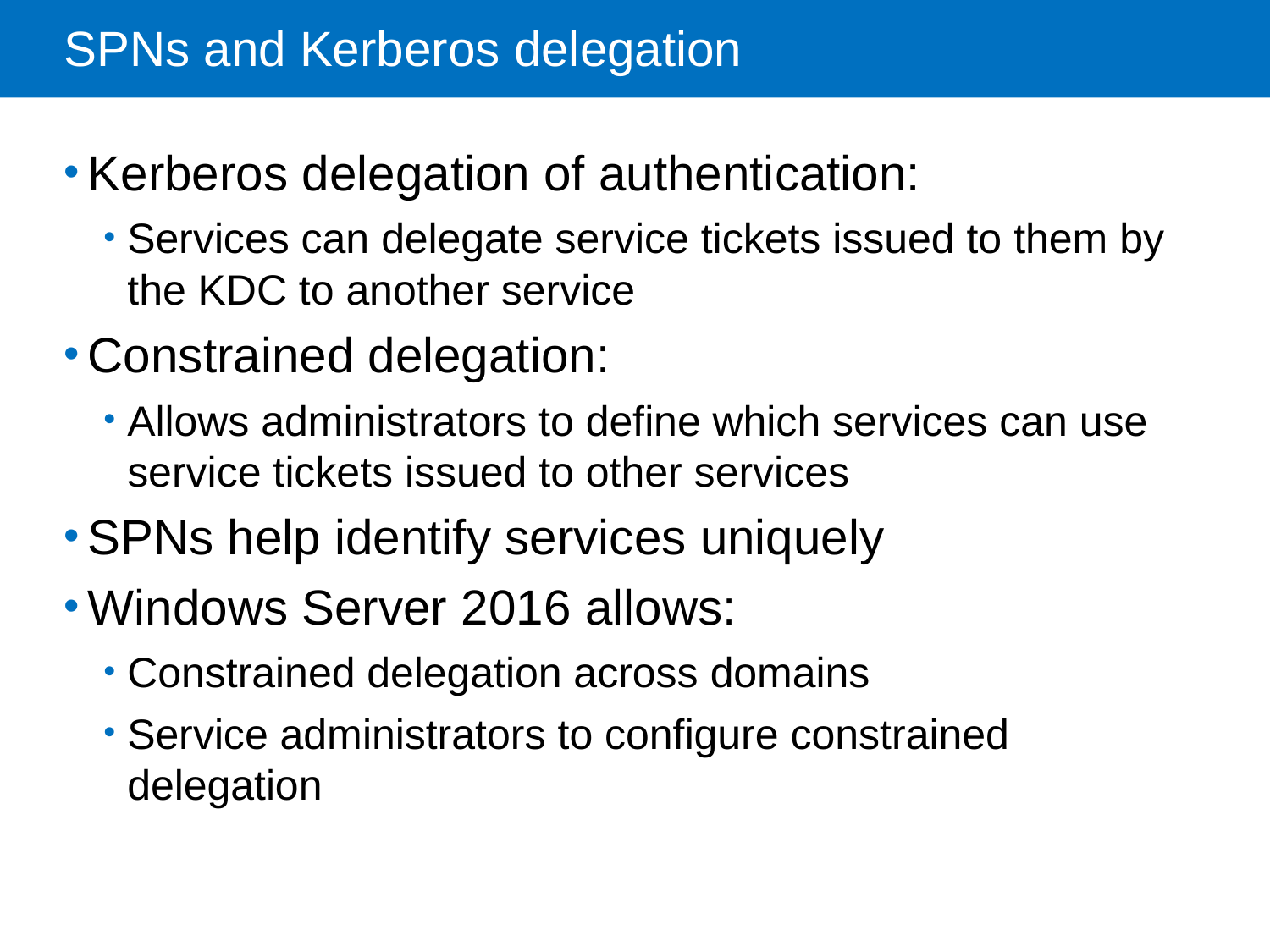

# SPNs and Kerberos delegation
Kerberos delegation of authentication:
Services can delegate service tickets issued to them by the KDC to another service
Constrained delegation:
Allows administrators to define which services can use service tickets issued to other services
SPNs help identify services uniquely
Windows Server 2016 allows:
Constrained delegation across domains
Service administrators to configure constrained delegation